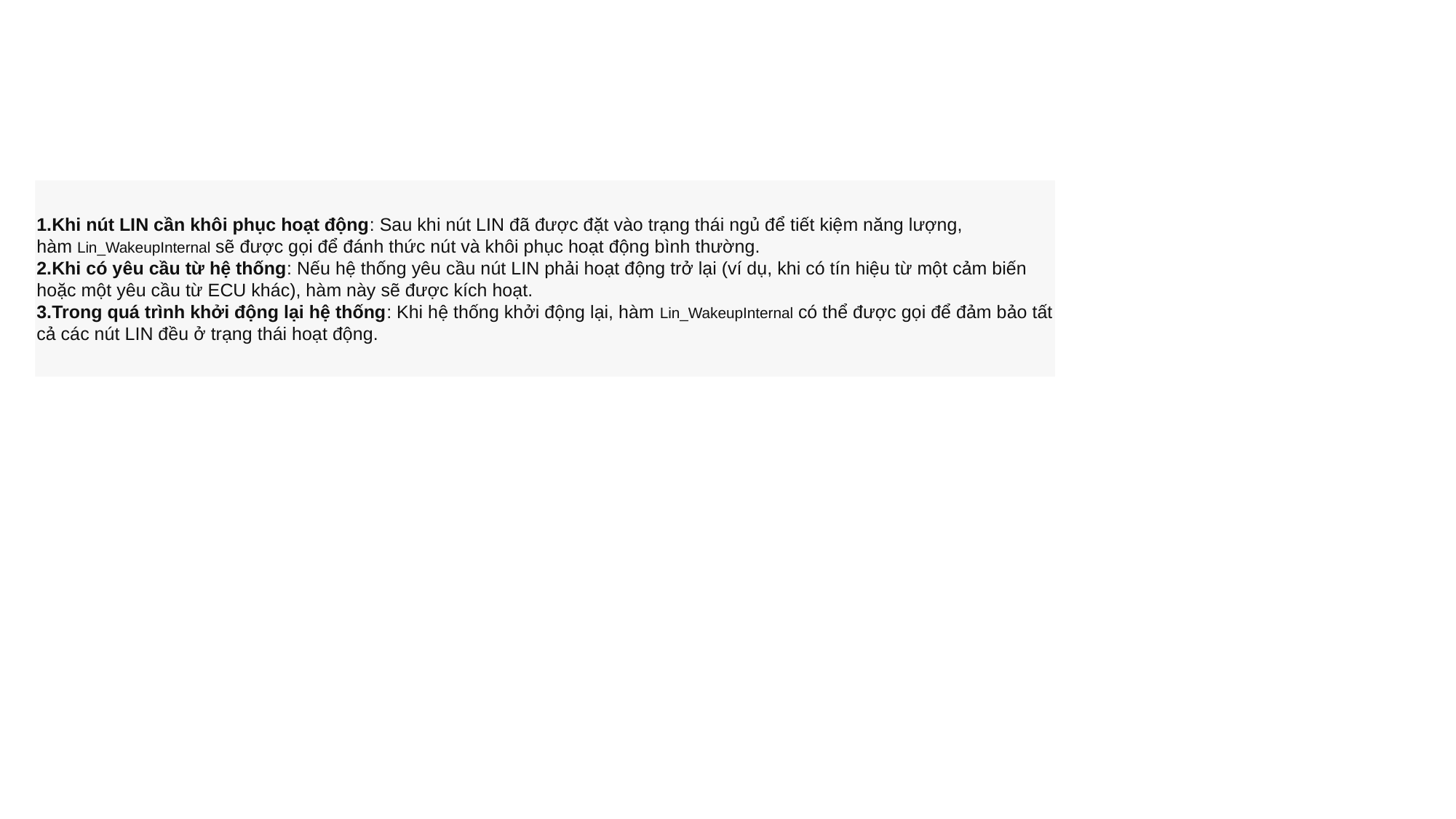

Khi nút LIN cần khôi phục hoạt động: Sau khi nút LIN đã được đặt vào trạng thái ngủ để tiết kiệm năng lượng, hàm Lin_WakeupInternal sẽ được gọi để đánh thức nút và khôi phục hoạt động bình thường.
Khi có yêu cầu từ hệ thống: Nếu hệ thống yêu cầu nút LIN phải hoạt động trở lại (ví dụ, khi có tín hiệu từ một cảm biến hoặc một yêu cầu từ ECU khác), hàm này sẽ được kích hoạt.
Trong quá trình khởi động lại hệ thống: Khi hệ thống khởi động lại, hàm Lin_WakeupInternal có thể được gọi để đảm bảo tất cả các nút LIN đều ở trạng thái hoạt động.